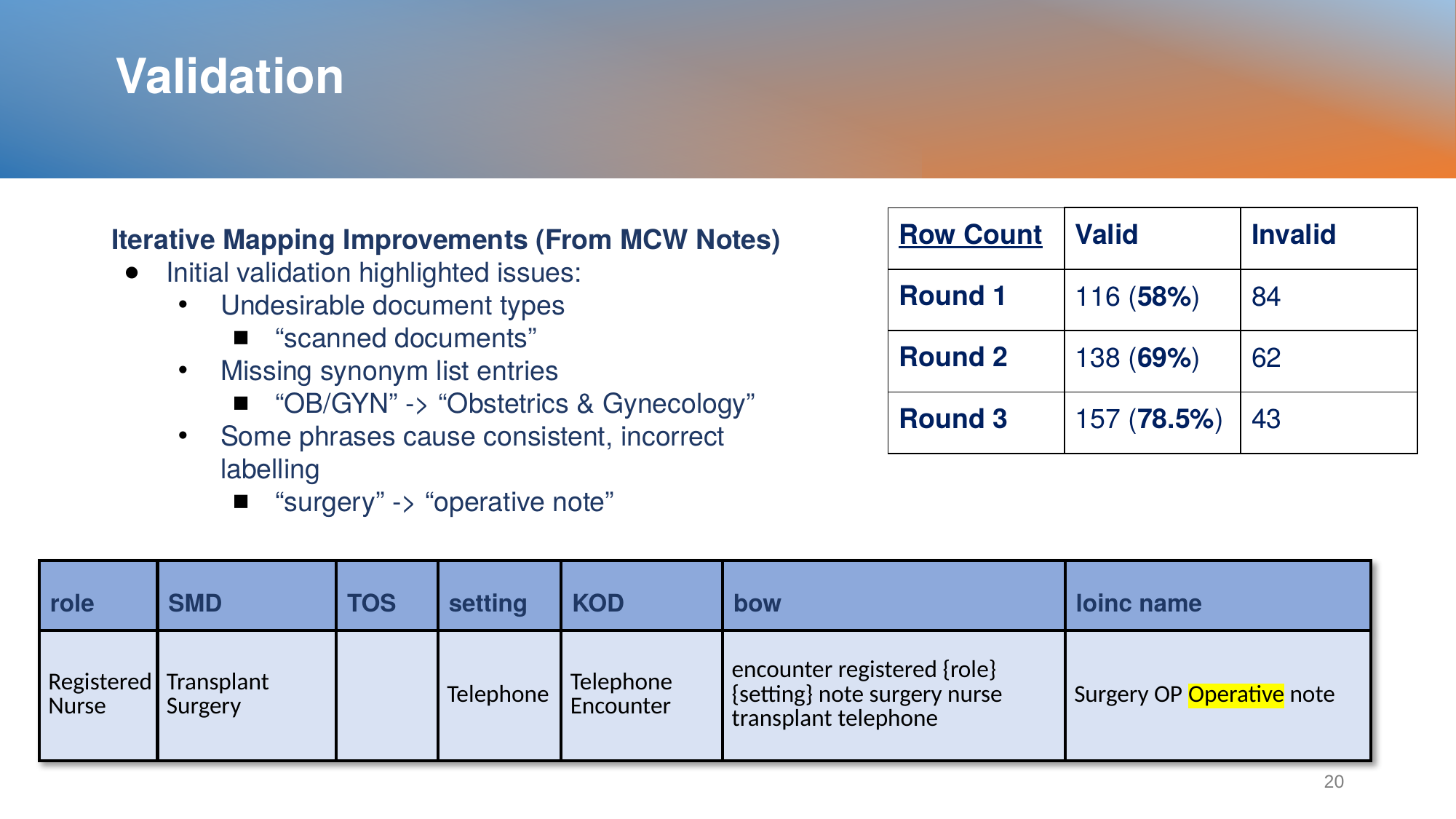

Validation

| Row Count | Valid | Invalid |
| --- | --- | --- |
| Round 1 | 116 (58%) | 84 |
| Round 2 | 138 (69%) | 62 |
| Round 3 | 157 (78.5%) | 43 |
Iterative Mapping Improvements (From MCW Notes)
Initial validation highlighted issues:
Undesirable document types
“scanned documents”
Missing synonym list entries
“OB/GYN” -> “Obstetrics & Gynecology”
Some phrases cause consistent, incorrect labelling
“surgery” -> “operative note”

| role | SMD | TOS | setting | KOD | bow | loinc name |
| --- | --- | --- | --- | --- | --- | --- |
| Registered Nurse | Transplant Surgery |  | Telephone | Telephone Encounter | encounter registered {role} {setting} note surgery nurse transplant telephone | Surgery OP Operative note |
20